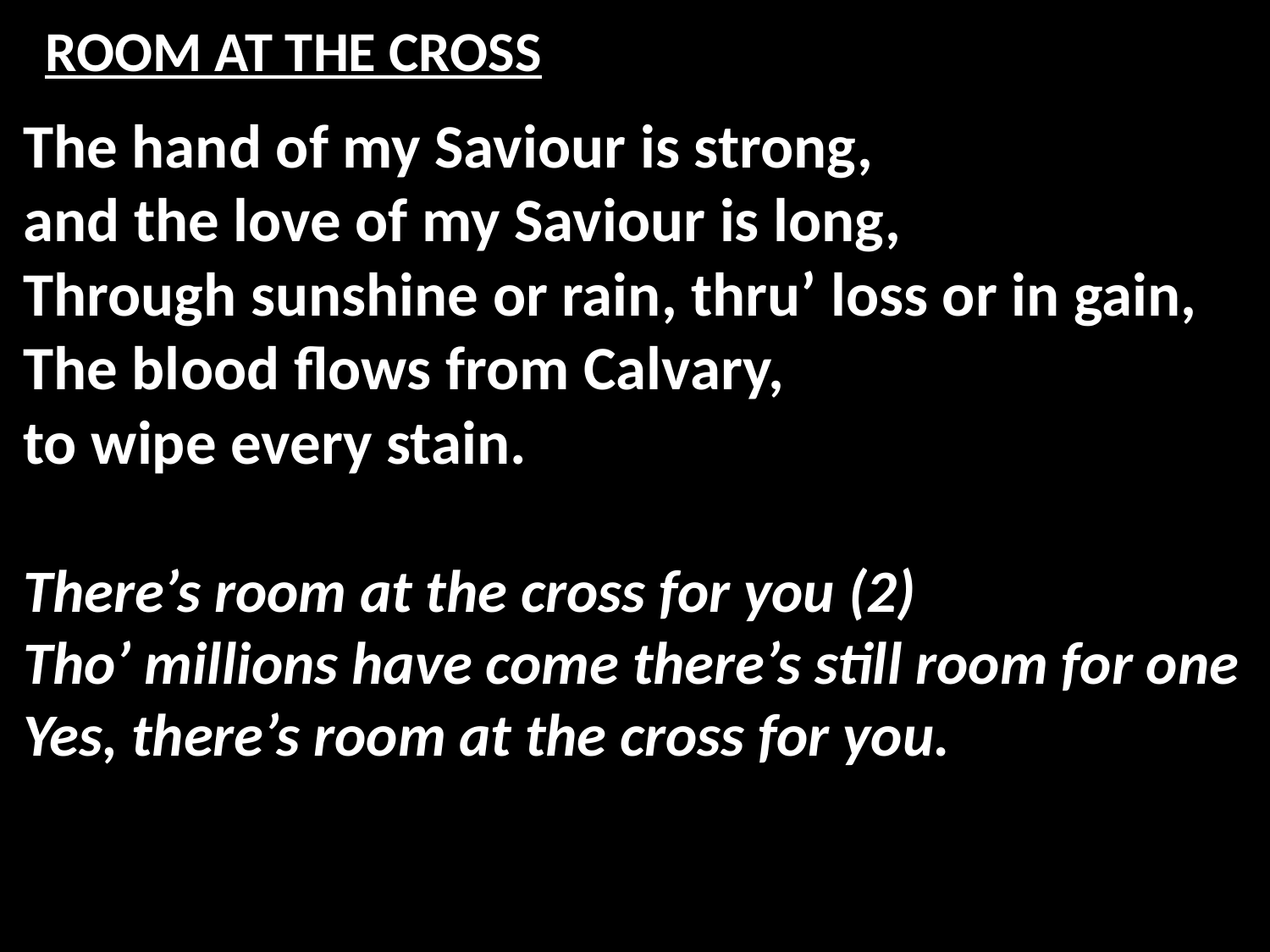

# ROOM AT THE CROSS
The hand of my Saviour is strong,
and the love of my Saviour is long,
Through sunshine or rain, thru’ loss or in gain,
The blood flows from Calvary,
to wipe every stain.

There’s room at the cross for you (2)
Tho’ millions have come there’s still room for one
Yes, there’s room at the cross for you.